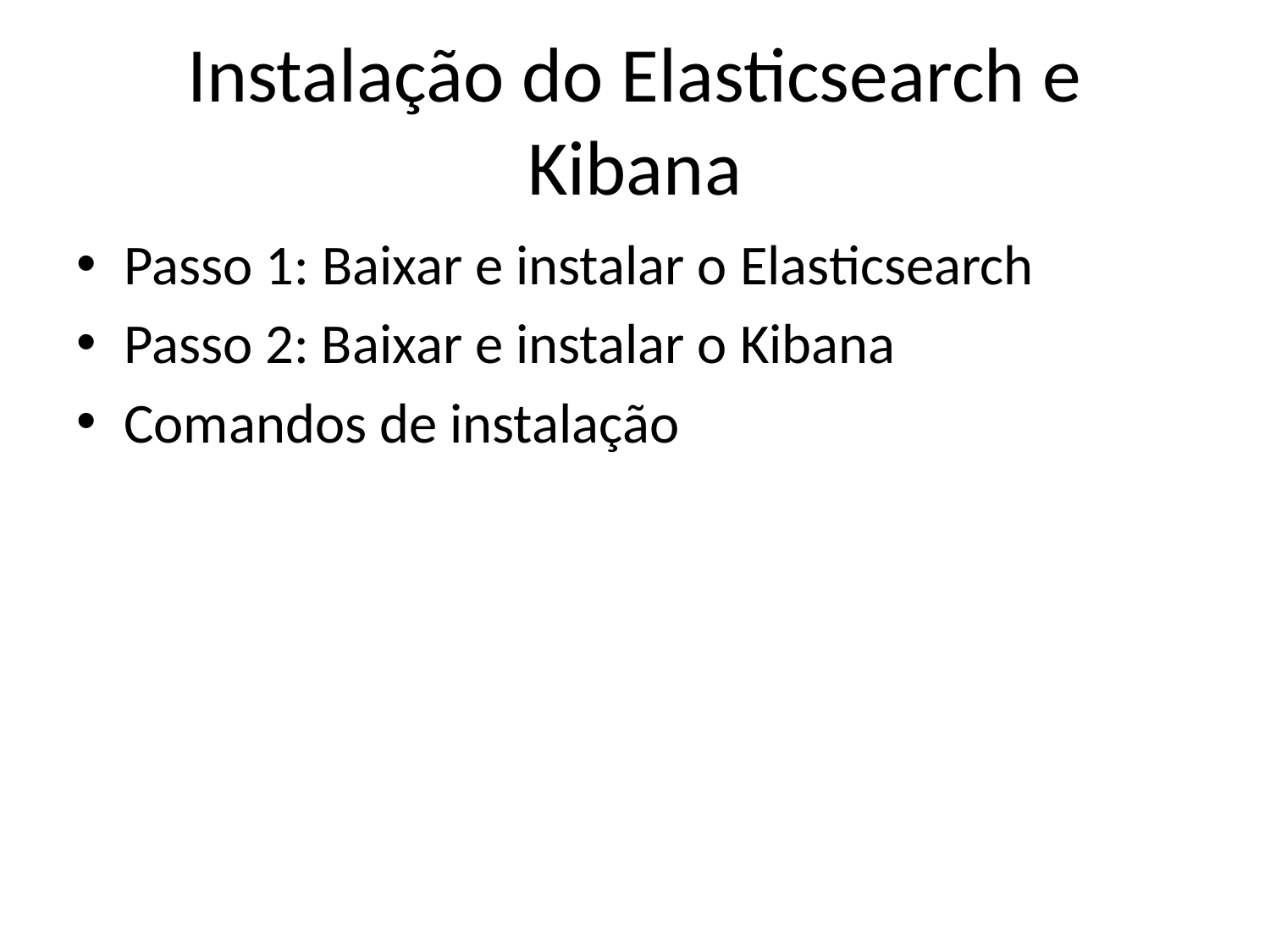

# Instalação do Elasticsearch e Kibana
Passo 1: Baixar e instalar o Elasticsearch
Passo 2: Baixar e instalar o Kibana
Comandos de instalação